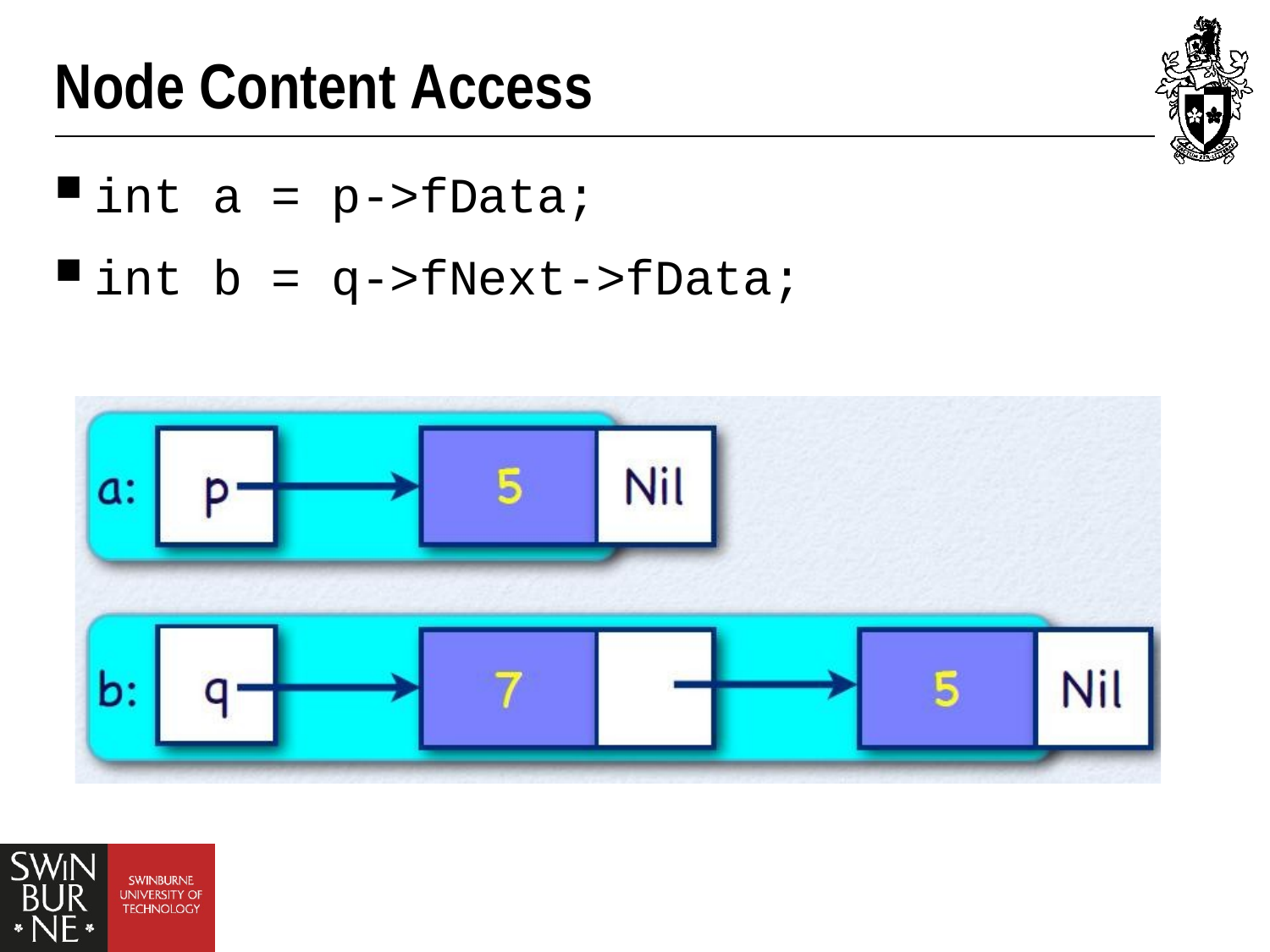

# Node Content Access
int a = p->fData;
int b = q->fNext->fData;